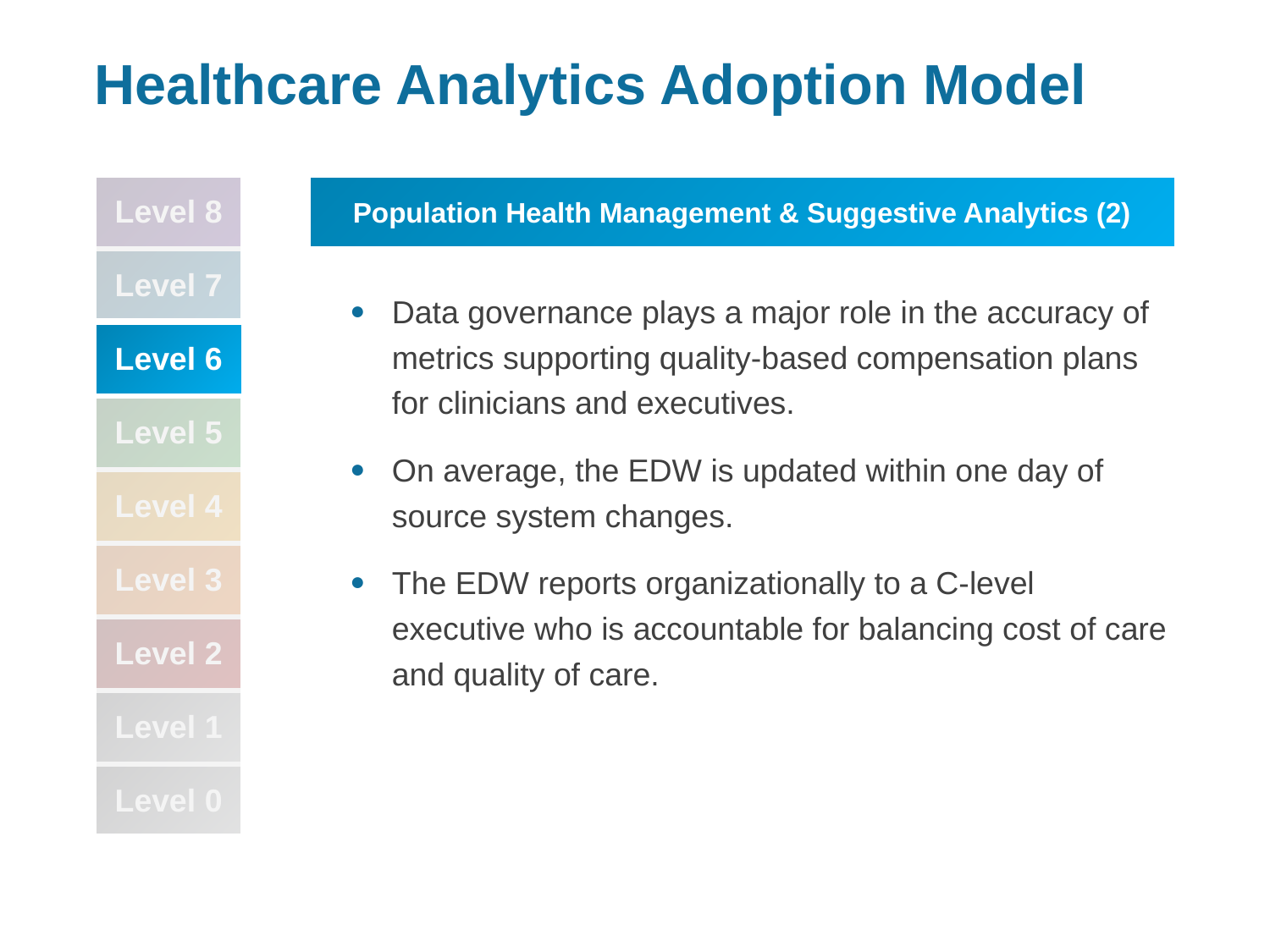

# Healthcare Analytics Adoption Model
| Level 8 |
| --- |
| Level 7 |
| Level 6 |
| Level 5 |
| Level 4 |
| Level 3 |
| Level 2 |
| Level 1 |
| Level 0 |

Population Health Management & Suggestive Analytics (2)
Data governance plays a major role in the accuracy of metrics supporting quality-based compensation plans for clinicians and executives.
On average, the EDW is updated within one day of source system changes.
The EDW reports organizationally to a C-level executive who is accountable for balancing cost of care and quality of care.